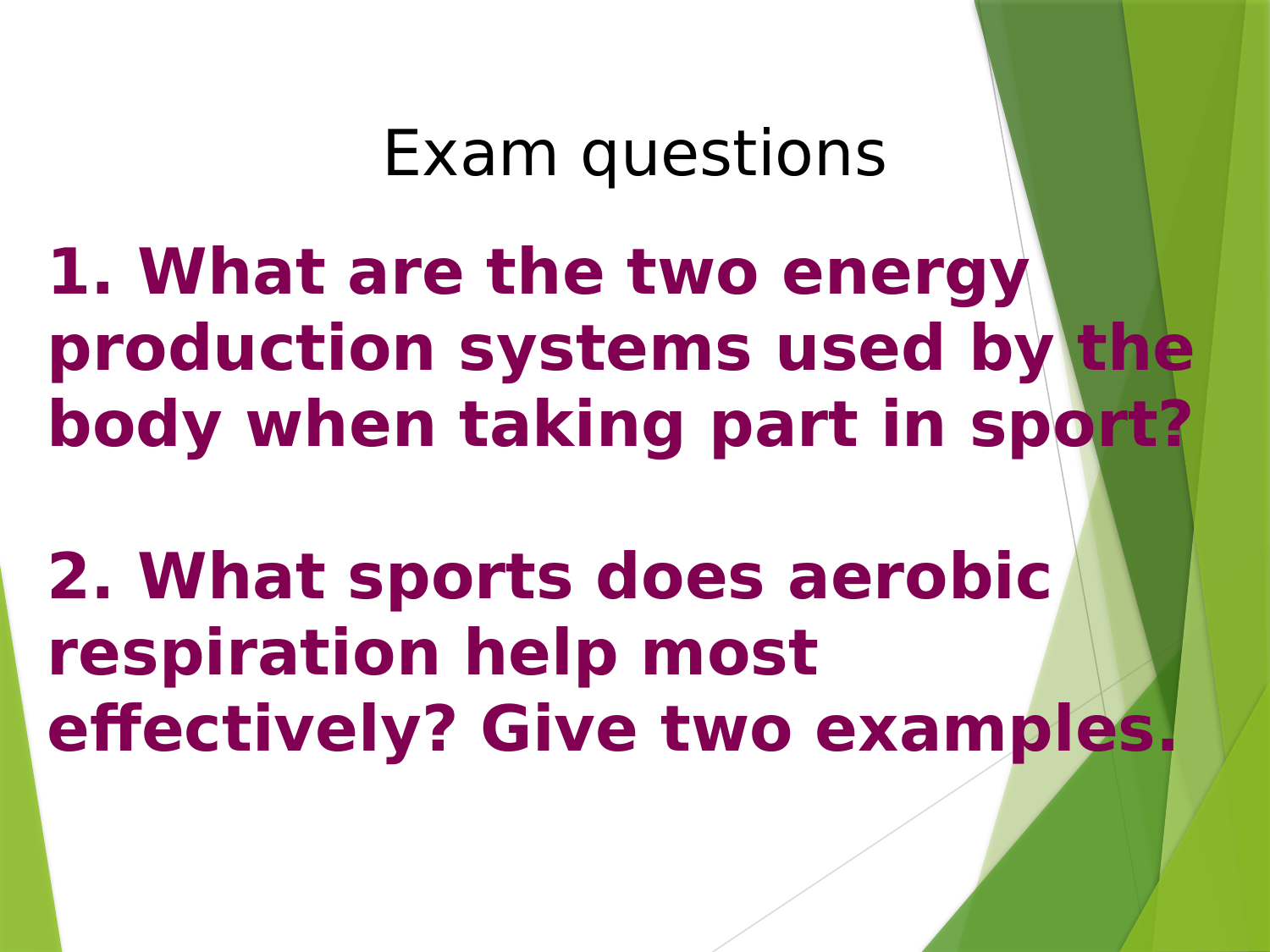

Respiration 21
Exam questions

 What are the two energy production systems used by the body when taking part in sport?

 What sports does aerobic respiration help most effectively? Give two examples.